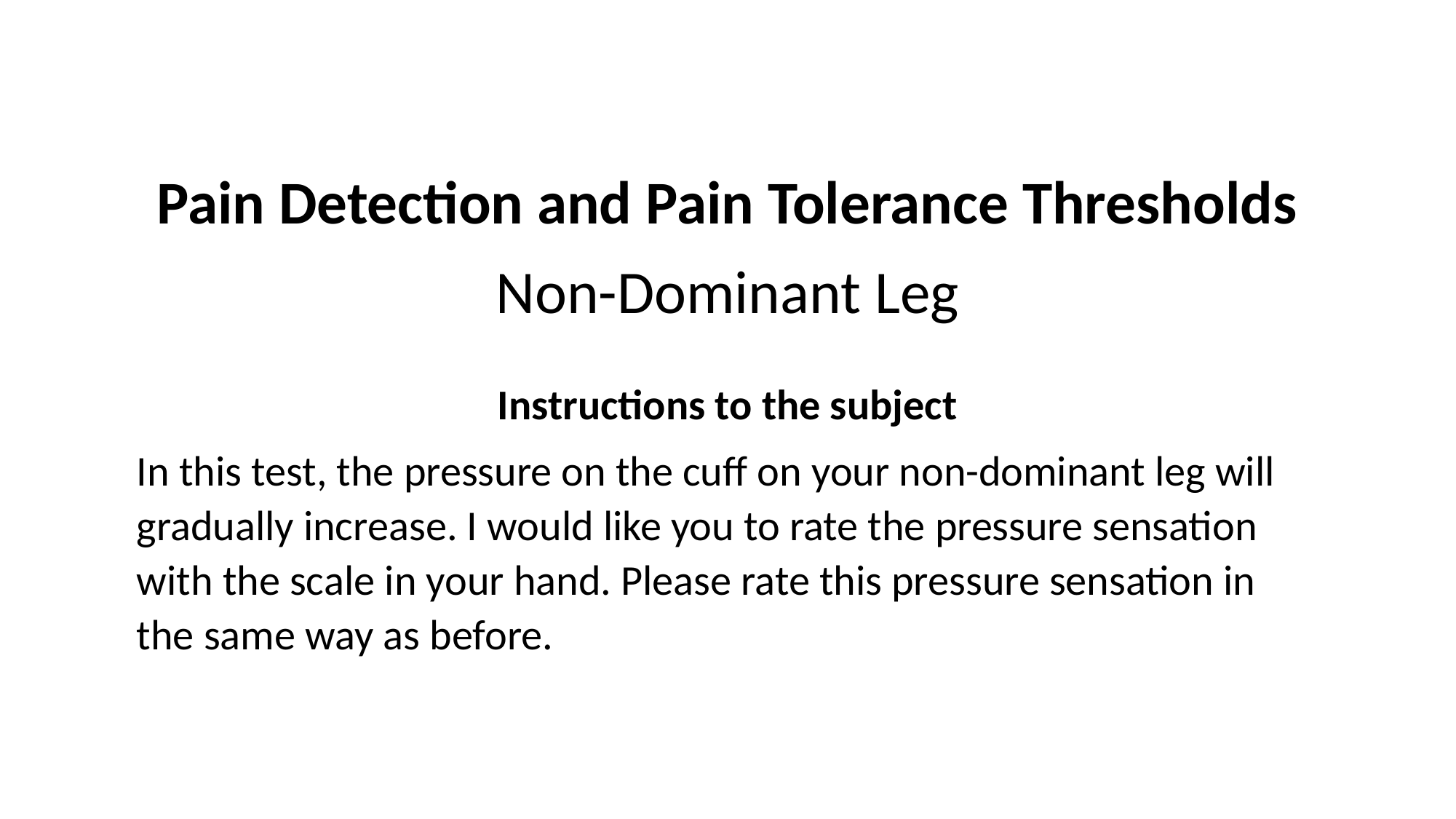

Pain Detection and Pain Tolerance Thresholds
Non-Dominant Leg

Instructions to the subject
In this test, the pressure on the cuff on your non-dominant leg will gradually increase. I would like you to rate the pressure sensation with the scale in your hand. Please rate this pressure sensation in the same way as before.